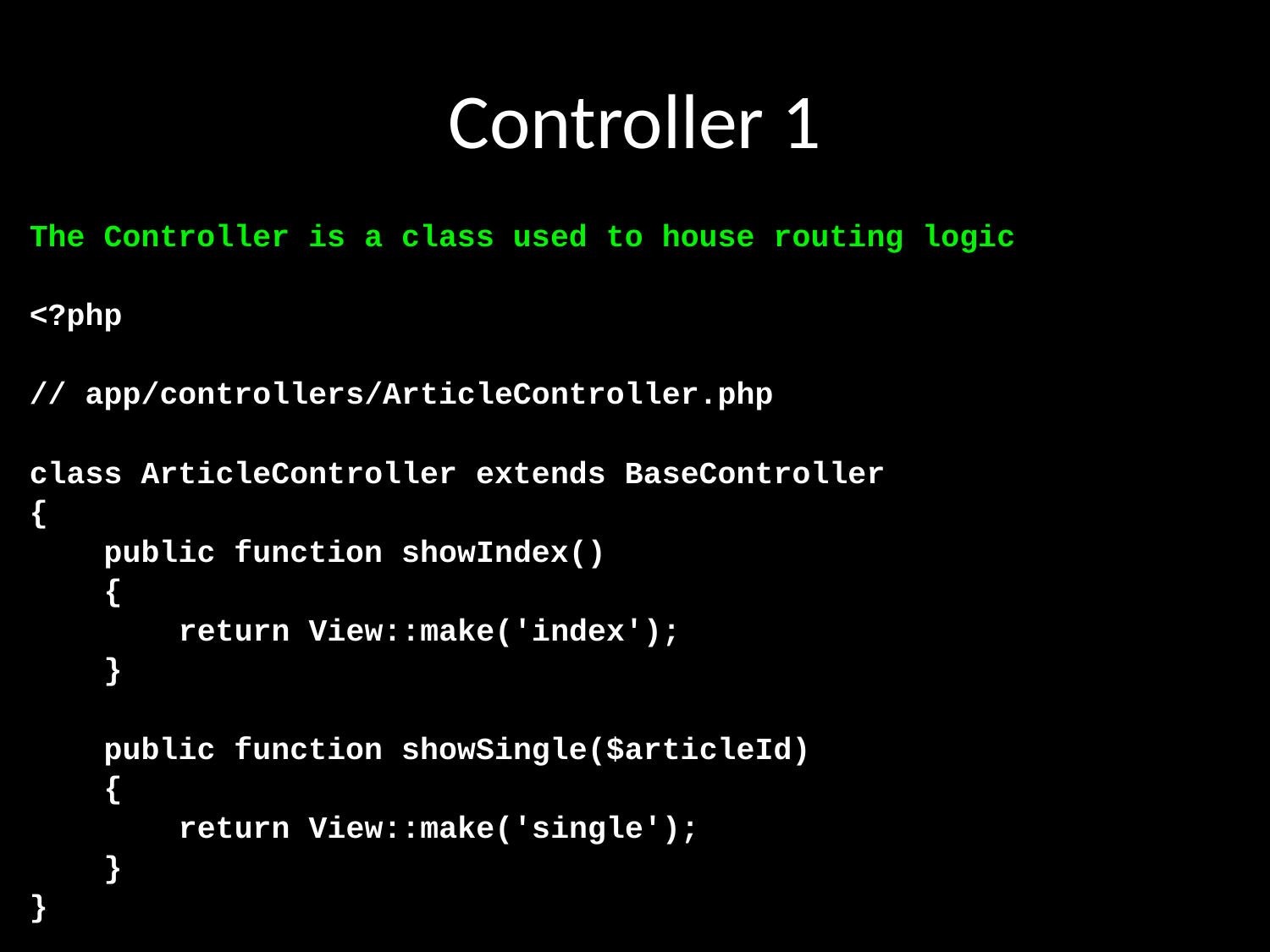

# Controller 1
The Controller is a class used to house routing logic

<?php

// app/controllers/ArticleController.php

class ArticleController extends BaseController
{
    public function showIndex()
    {
        return View::make('index');
    }

    public function showSingle($articleId)
    {
        return View::make('single');
    }
}